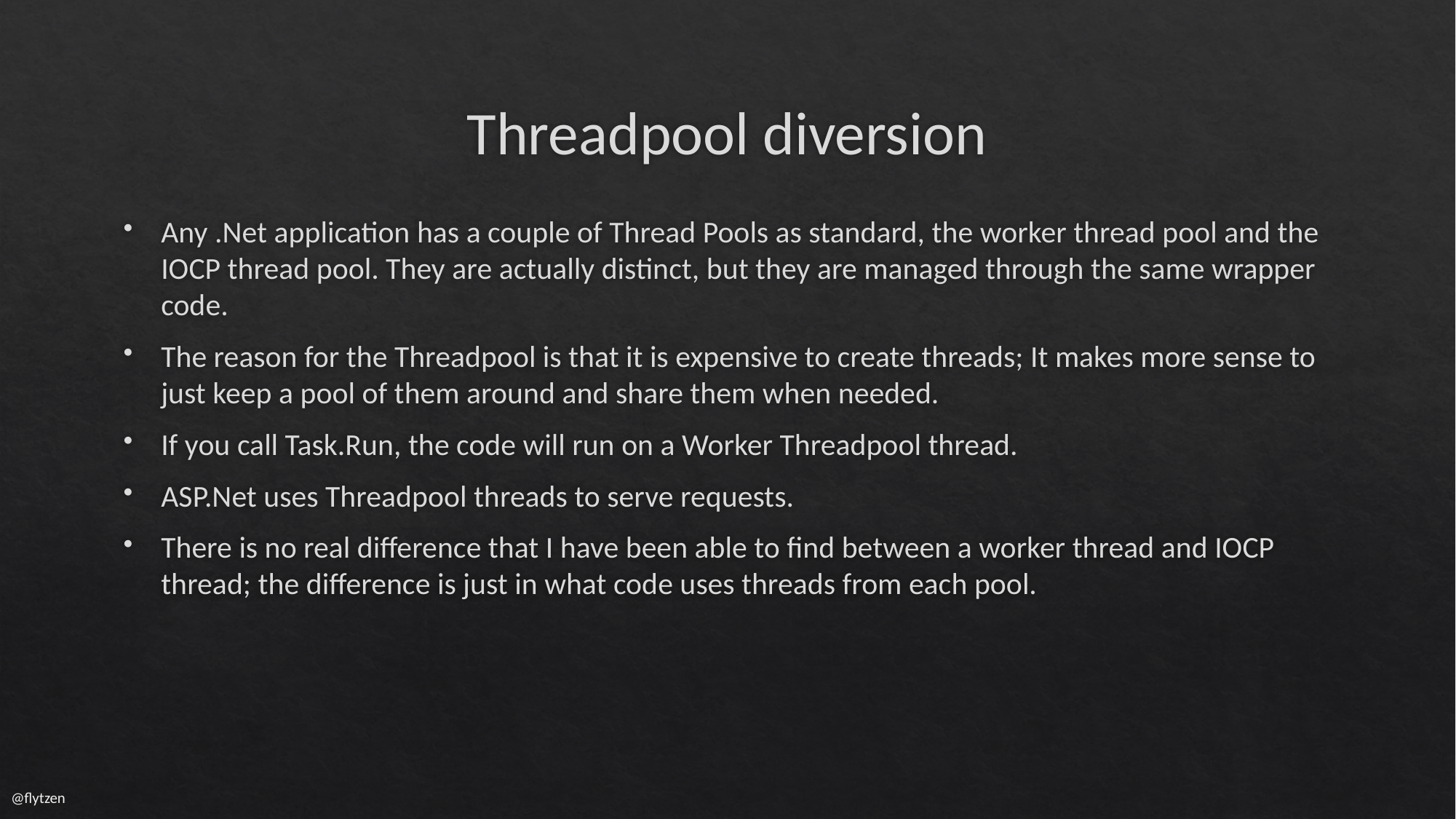

# Threadpool diversion
Any .Net application has a couple of Thread Pools as standard, the worker thread pool and the IOCP thread pool. They are actually distinct, but they are managed through the same wrapper code.
The reason for the Threadpool is that it is expensive to create threads; It makes more sense to just keep a pool of them around and share them when needed.
If you call Task.Run, the code will run on a Worker Threadpool thread.
ASP.Net uses Threadpool threads to serve requests.
There is no real difference that I have been able to find between a worker thread and IOCP thread; the difference is just in what code uses threads from each pool.

@flytzen